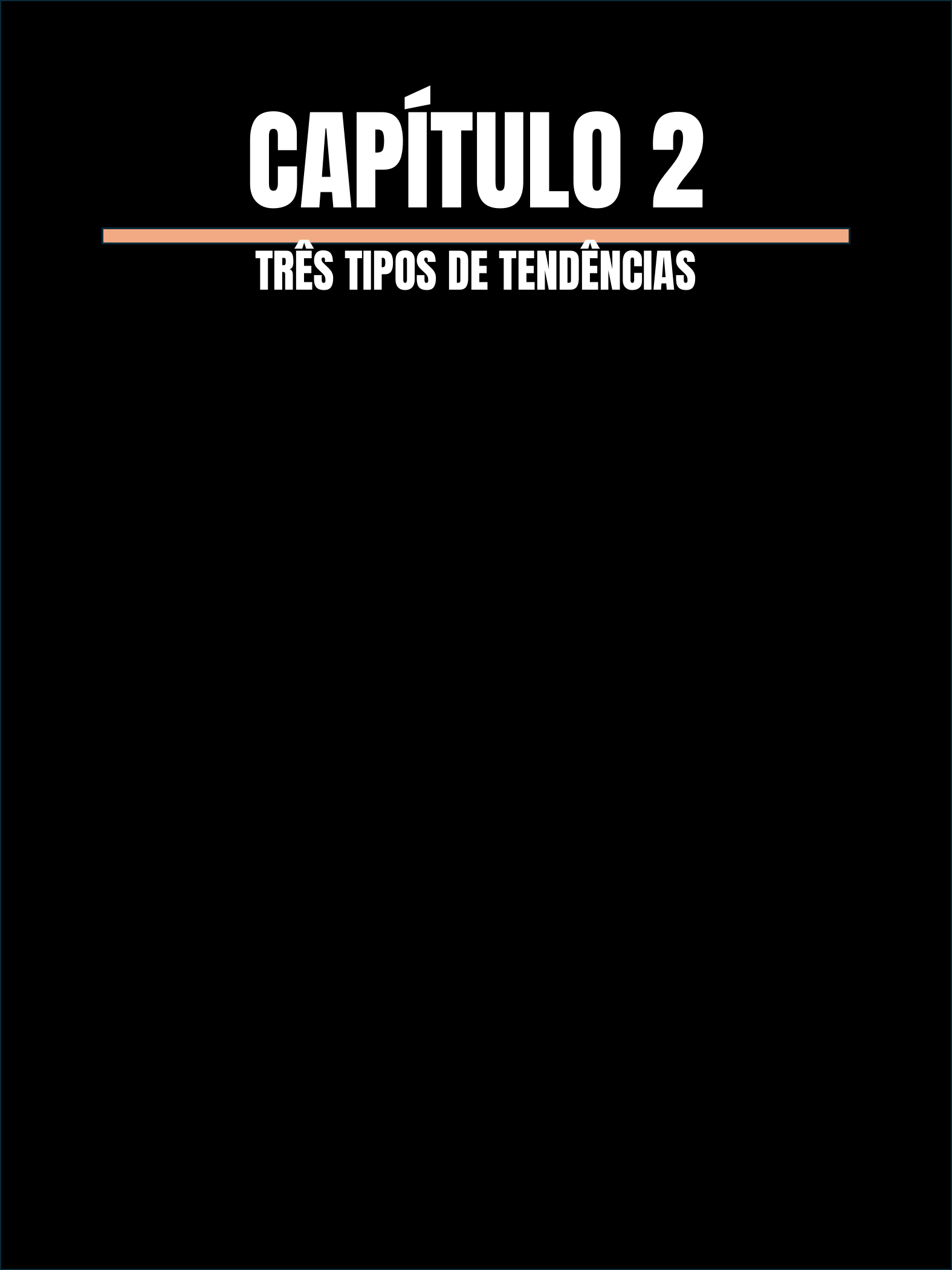

#
CAPÍTULO 2

TRÊS TIPOS DE TENDÊNCIAS
DOW: O LEGADO DA ANÁLISE GRÁFICA - ROBERTO SOARES
5